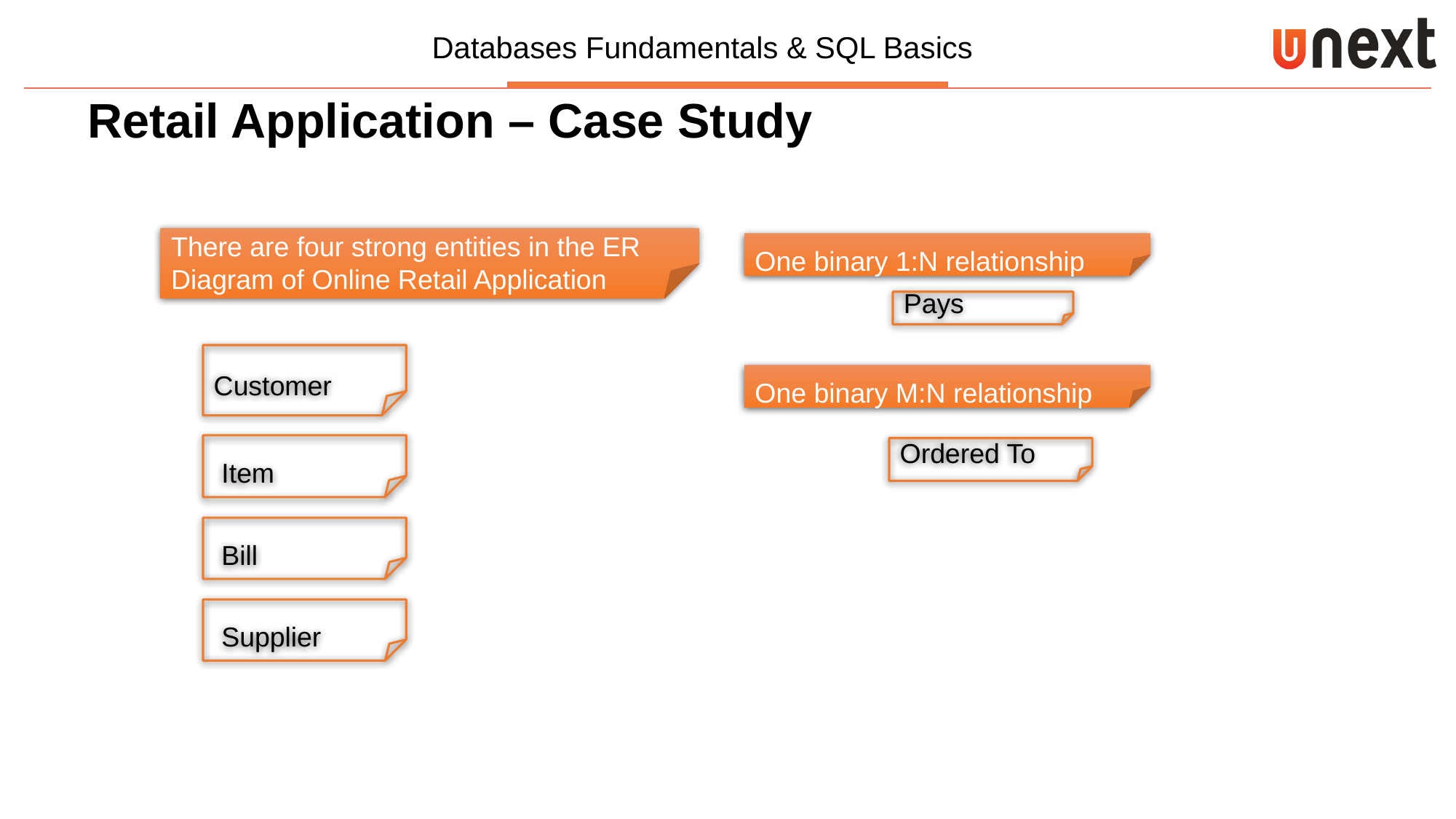

Retail Application – Case Study

There are four strong entities in the ER Diagram of Online Retail Application

One binary 1:N relationship

Pays

Customer

One binary M:N relationship

 Item

Ordered To

 Bill

 Supplier